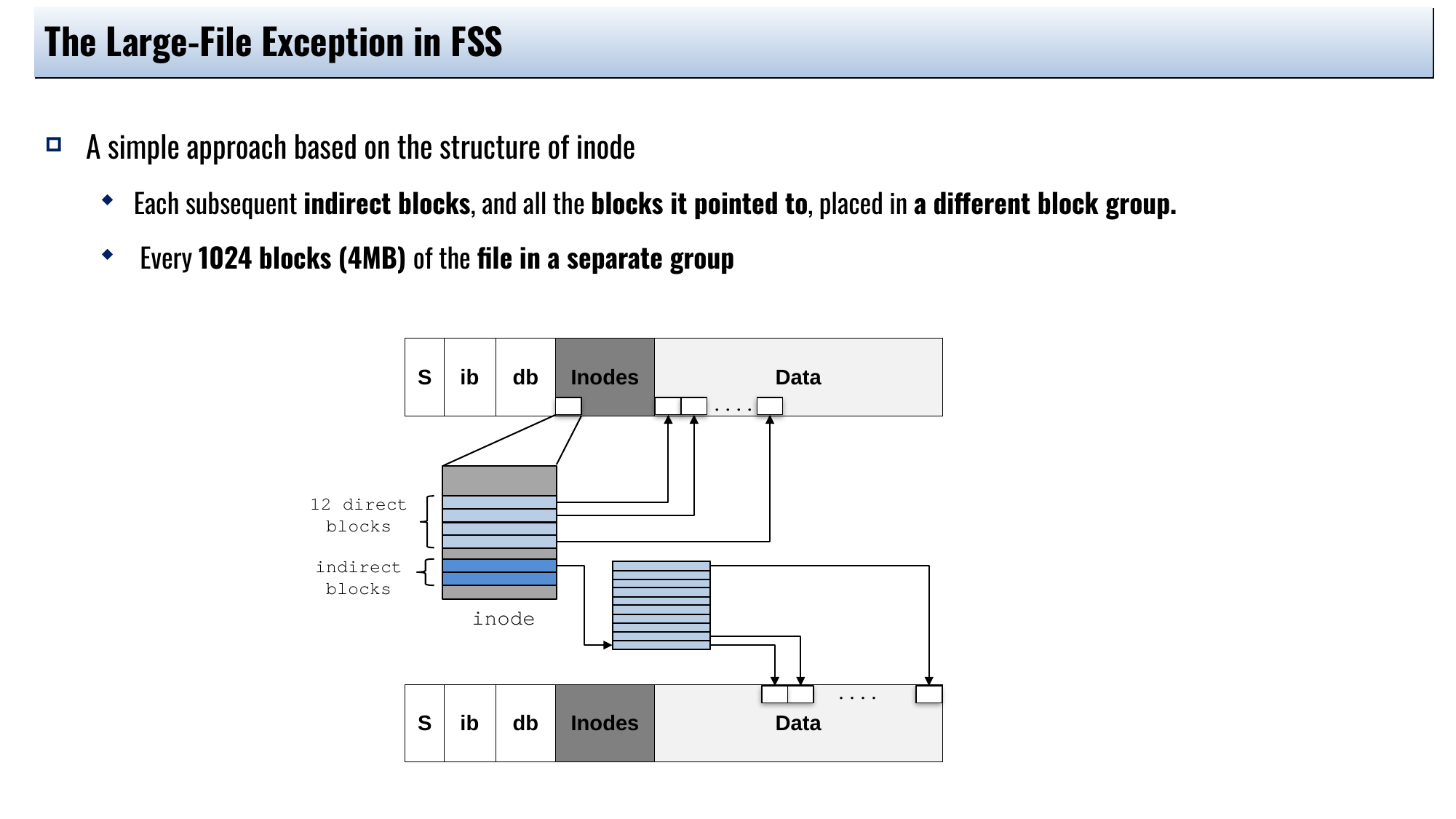

# The Large-File Exception in FSS
A simple approach based on the structure of inode
Each subsequent indirect blocks, and all the blocks it pointed to, placed in a different block group.
 Every 1024 blocks (4MB) of the file in a separate group
| S | ib | db | Inodes | Data |
| --- | --- | --- | --- | --- |
....

12 direct blocks

indirect blocks

inode

....
| S | ib | db | Inodes | Data |
| --- | --- | --- | --- | --- |